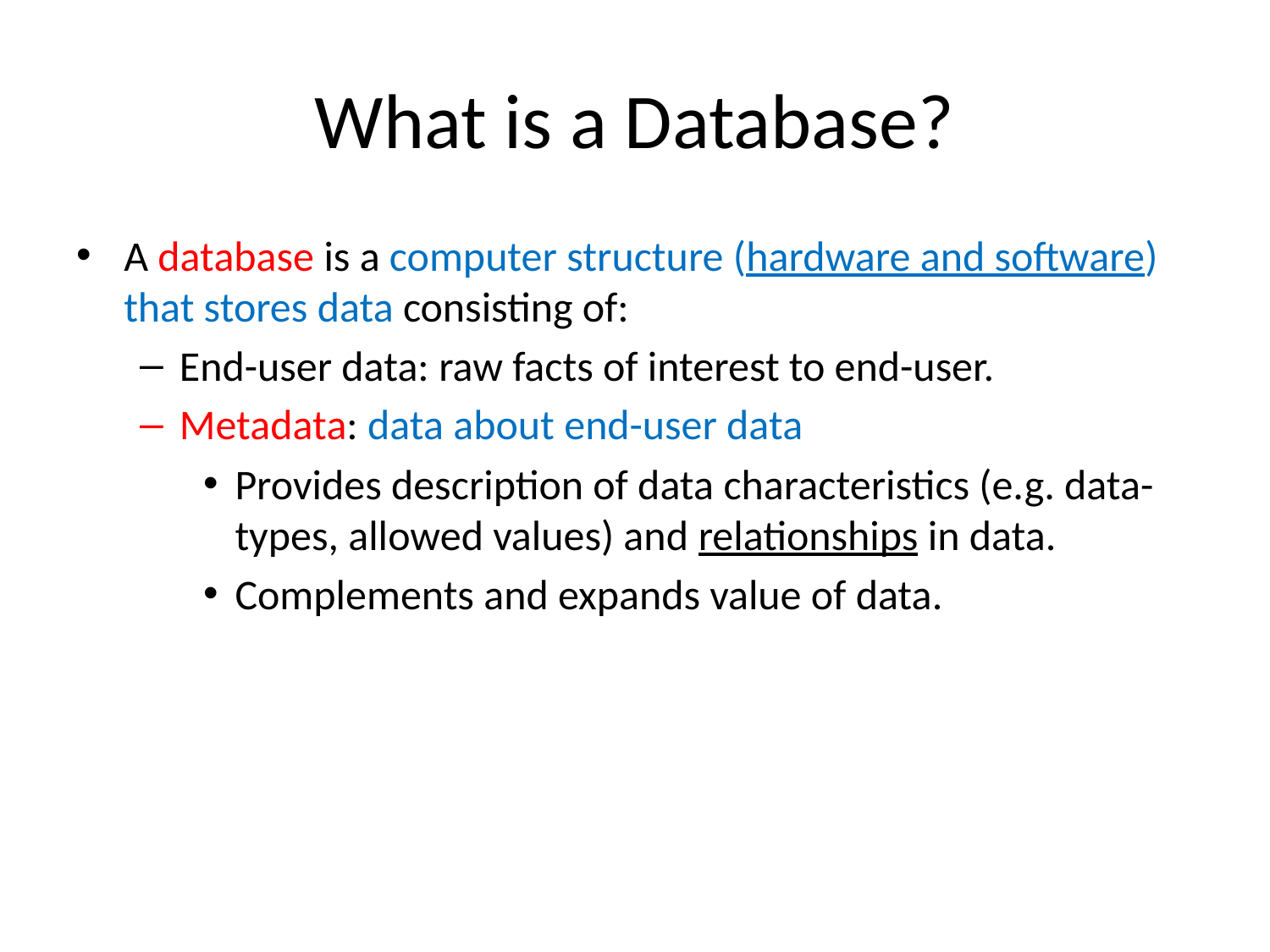

# What is a Database?
A database is a computer structure (hardware and software) that stores data consisting of:
End-user data: raw facts of interest to end-user.
Metadata: data about end-user data
Provides description of data characteristics (e.g. data- types, allowed values) and relationships in data.
Complements and expands value of data.